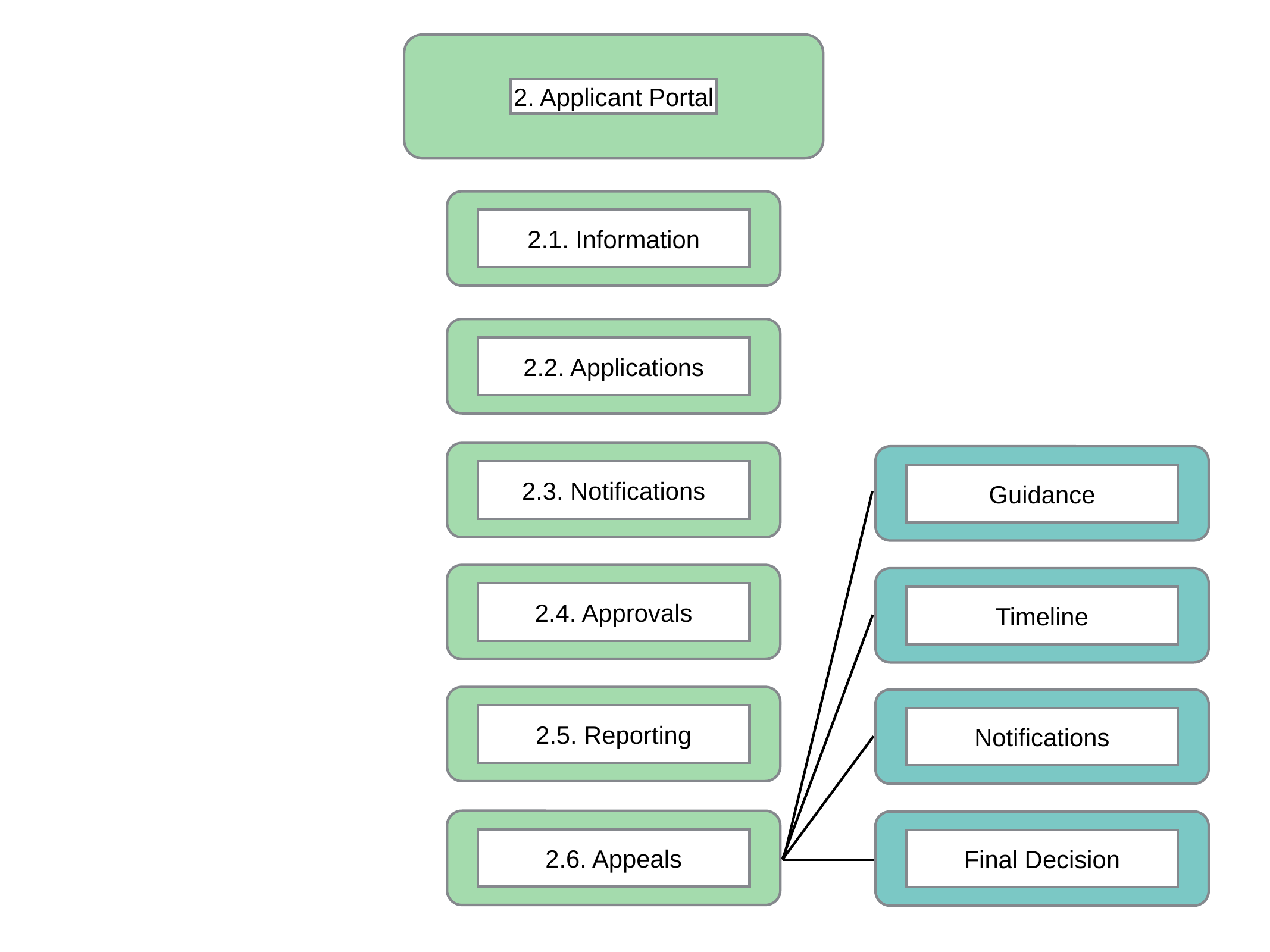

2. Applicant Portal

2.1. Information

2.2. Applications

2.3. Notifications

Guidance

2.4. Approvals

Timeline

2.5. Reporting

Notifications

2.6. Appeals

Final Decision